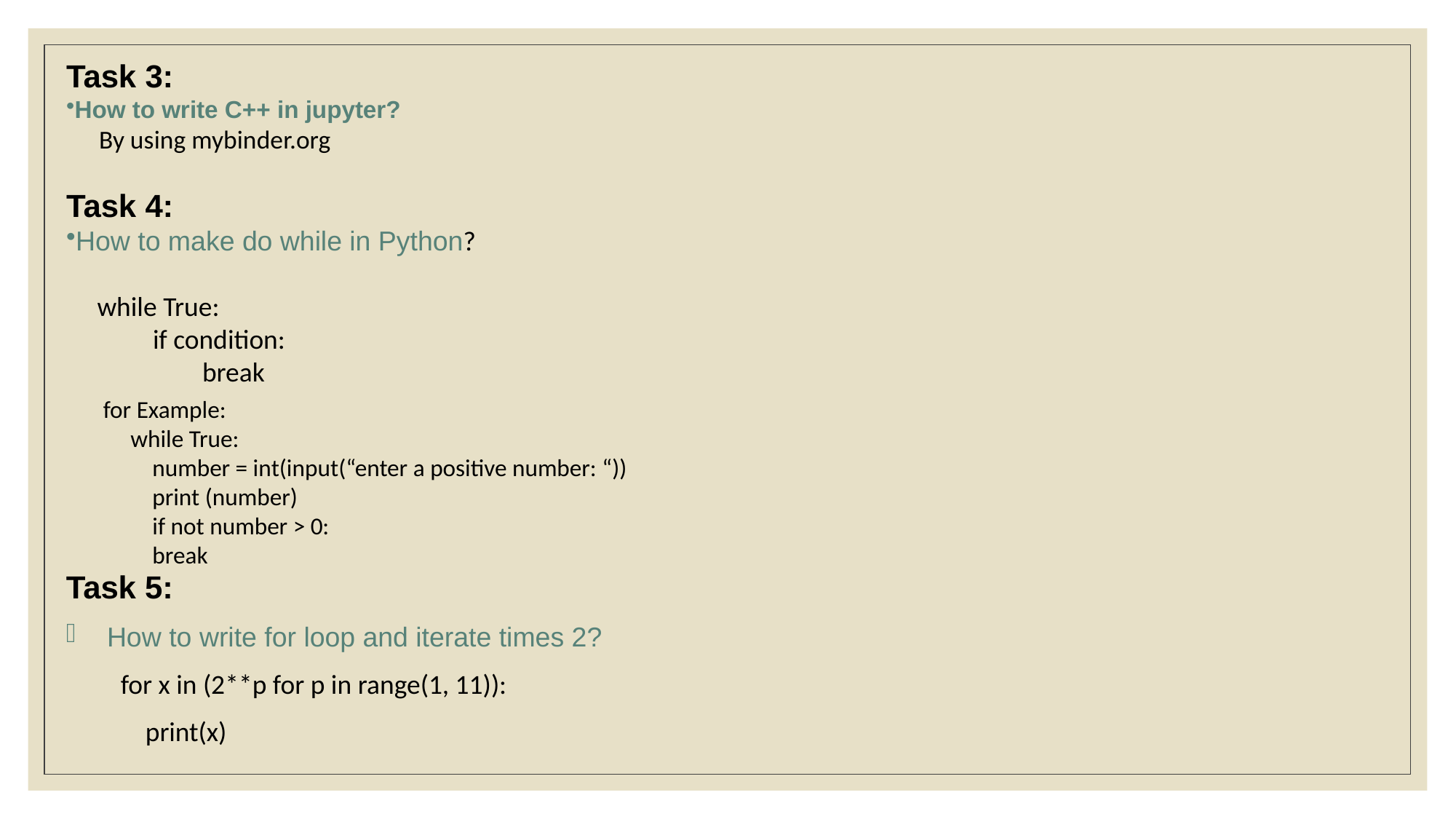

Task 3:
How to write C++ in jupyter?
By using mybinder.org

Task 4:
How to make do while in Python?

     while True:
              if condition:
                      break

for Example:
     while True:
         number = int(input(“enter a positive number: “))
         print (number)
         if not number > 0:
         break
Task 5:
How to write for loop and iterate times 2?
for x in (2**p for p in range(1, 11)):
    print(x)